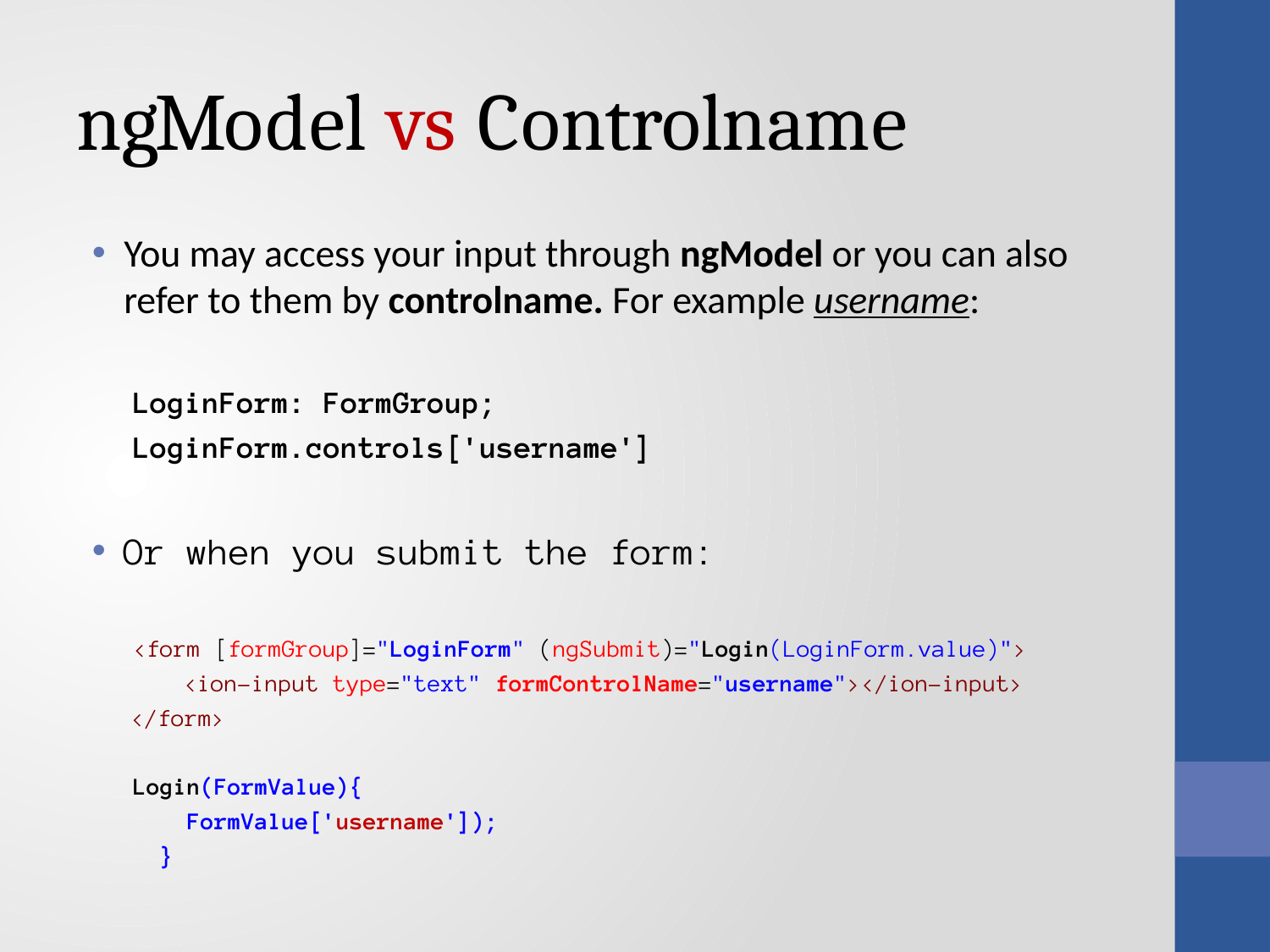

# ngModel vs Controlname
You may access your input through ngModel or you can also refer to them by controlname. For example username:

LoginForm: FormGroup;
LoginForm.controls['username']

Or when you submit the form:

<form [formGroup]="LoginForm" (ngSubmit)="Login(LoginForm.value)">
<ion-input type="text" formControlName="username"></ion-input>
</form>

Login(FormValue){
    FormValue['username']);
  }